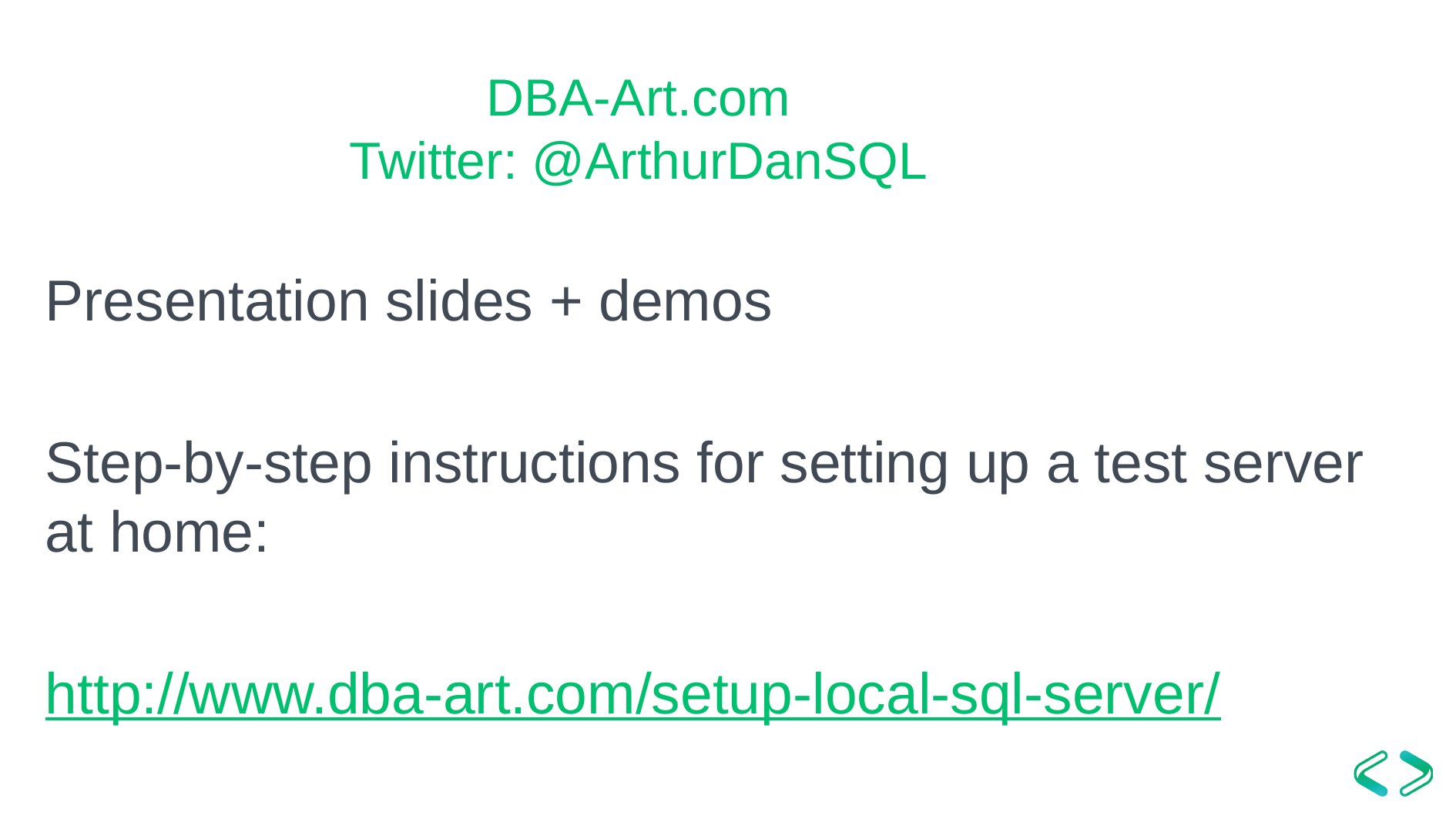

DBA-Art.com
# DBA-Art.com Twitter: @ArthurDanSQL

Presentation slides + demos

Step-by-step instructions for setting up a test server at home:

http://www.dba-art.com/setup-local-sql-server/